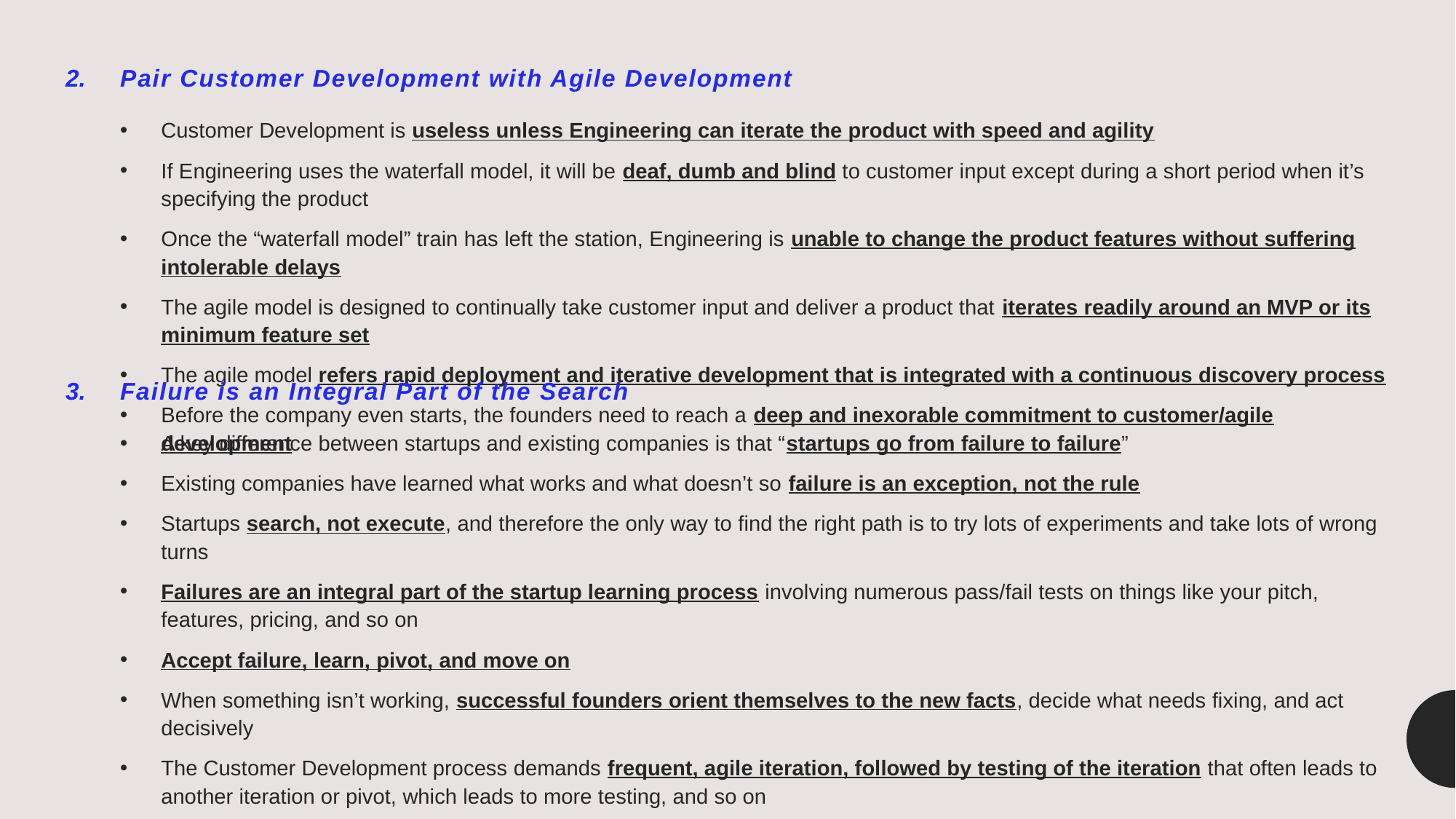

Pair Customer Development with Agile Development
Customer Development is useless unless Engineering can iterate the product with speed and agility
If Engineering uses the waterfall model, it will be deaf, dumb and blind to customer input except during a short period when it’s specifying the product
Once the “waterfall model” train has left the station, Engineering is unable to change the product features without suffering intolerable delays
The agile model is designed to continually take customer input and deliver a product that iterates readily around an MVP or its minimum feature set
The agile model refers rapid deployment and iterative development that is integrated with a continuous discovery process
Before the company even starts, the founders need to reach a deep and inexorable commitment to customer/agile development
Failure is an Integral Part of the Search
A key difference between startups and existing companies is that “startups go from failure to failure”
Existing companies have learned what works and what doesn’t so failure is an exception, not the rule
Startups search, not execute, and therefore the only way to find the right path is to try lots of experiments and take lots of wrong turns
Failures are an integral part of the startup learning process involving numerous pass/fail tests on things like your pitch, features, pricing, and so on
Accept failure, learn, pivot, and move on
When something isn’t working, successful founders orient themselves to the new facts, decide what needs fixing, and act decisively
The Customer Development process demands frequent, agile iteration, followed by testing of the iteration that often leads to another iteration or pivot, which leads to more testing, and so on
If you’re afraid to fail in a startup, you’re destined to do so